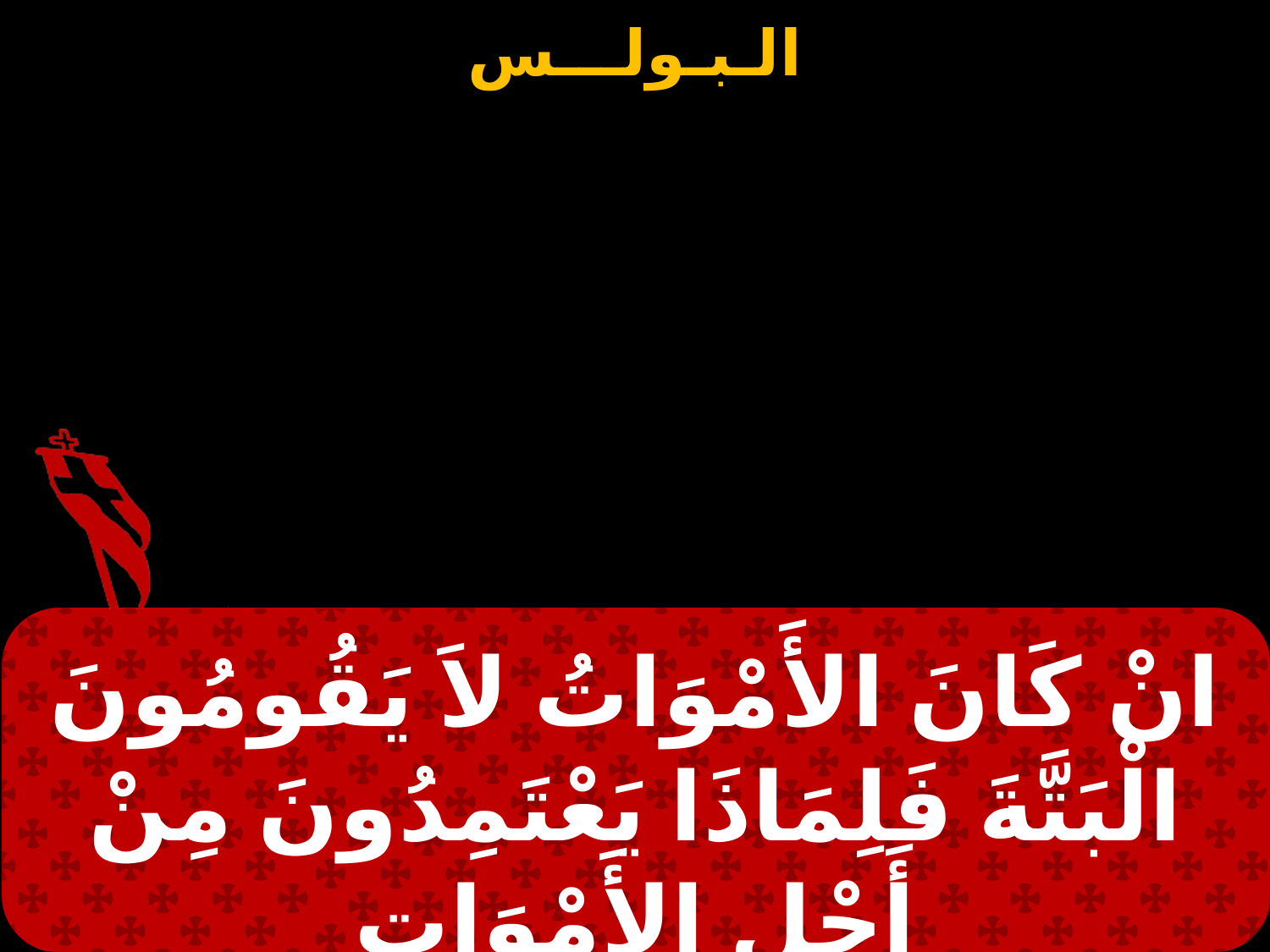

انْ كَانَ الأَمْوَاتُ لاَ يَقُومُونَ الْبَتَّةَ فَلِمَاذَا يَعْتَمِدُونَ مِنْ أَجْلِ الأَمْوَاتِ